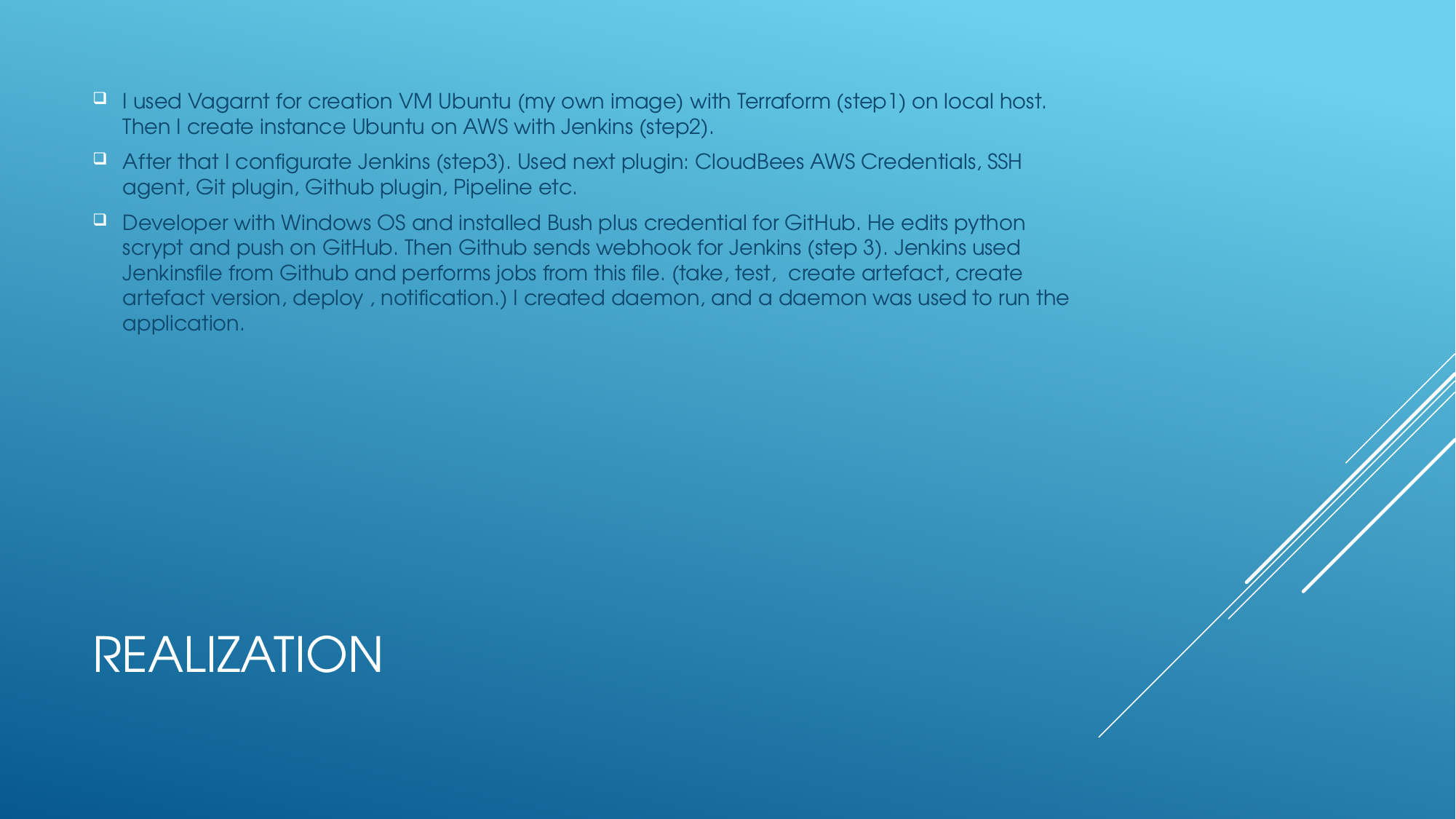

I used Vagarnt for creation VM Ubuntu (my own image) with Terraform (step1) on local host. Then I create instance Ubuntu on AWS with Jenkins (step2).
After that I configurate Jenkins (step3). Used next plugin: CloudBees AWS Credentials, SSH agent, Git plugin, Github plugin, Pipeline etc.
Developer with Windows OS and installed Bush plus credential for GitHub. He edits python scrypt and push on GitHub. Then Github sends webhook for Jenkins (step 3). Jenkins used Jenkinsfile from Github and performs jobs from this file. (take, test,  create artefact, create artefact version, deploy , notification.) I created daemon, and a daemon was used to run the application.

# REALIZATION